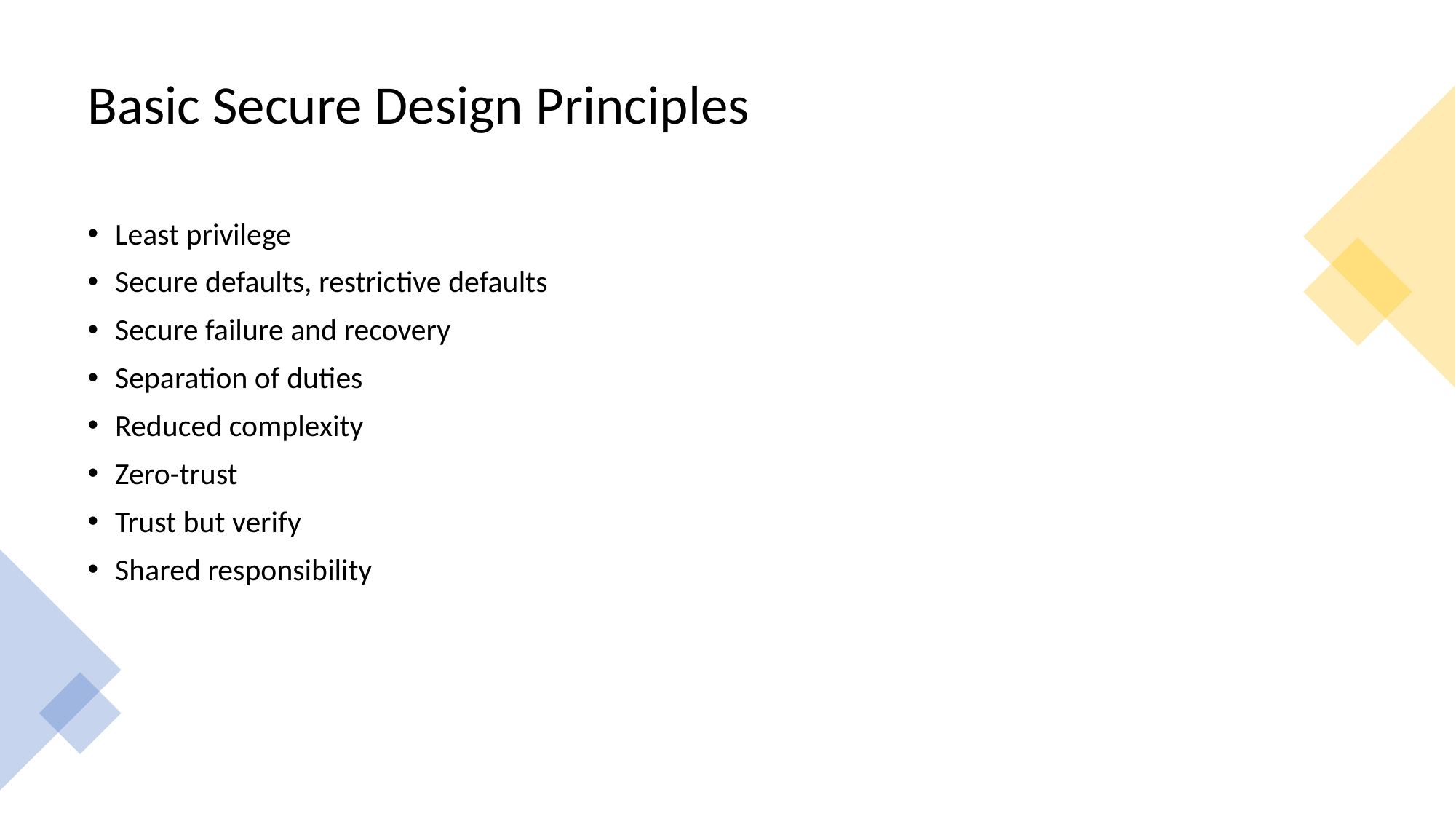

# Basic Secure Design Principles

Least privilege
Secure defaults, restrictive defaults
Secure failure and recovery
Separation of duties
Reduced complexity
Zero-trust
Trust but verify
Shared responsibility